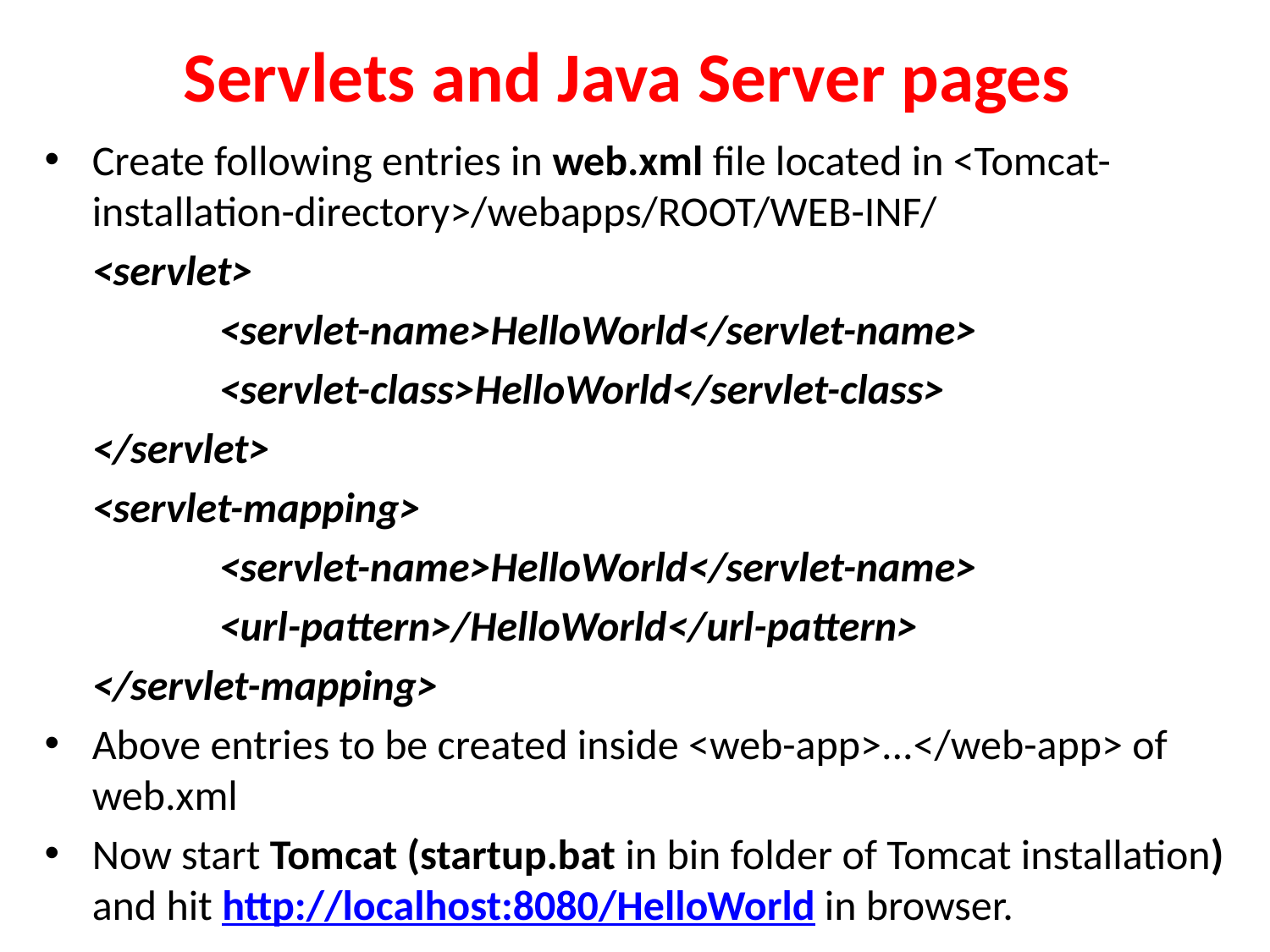

# Servlets and Java Server pages
Create following entries in web.xml file located in <Tomcat-installation-directory>/webapps/ROOT/WEB-INF/
	<servlet>
		<servlet-name>HelloWorld</servlet-name>
		<servlet-class>HelloWorld</servlet-class>
	</servlet>
	<servlet-mapping>
		<servlet-name>HelloWorld</servlet-name>
		<url-pattern>/HelloWorld</url-pattern>
	</servlet-mapping>
Above entries to be created inside <web-app>...</web-app> of web.xml
Now start Tomcat (startup.bat in bin folder of Tomcat installation) and hit http://localhost:8080/HelloWorld in browser.